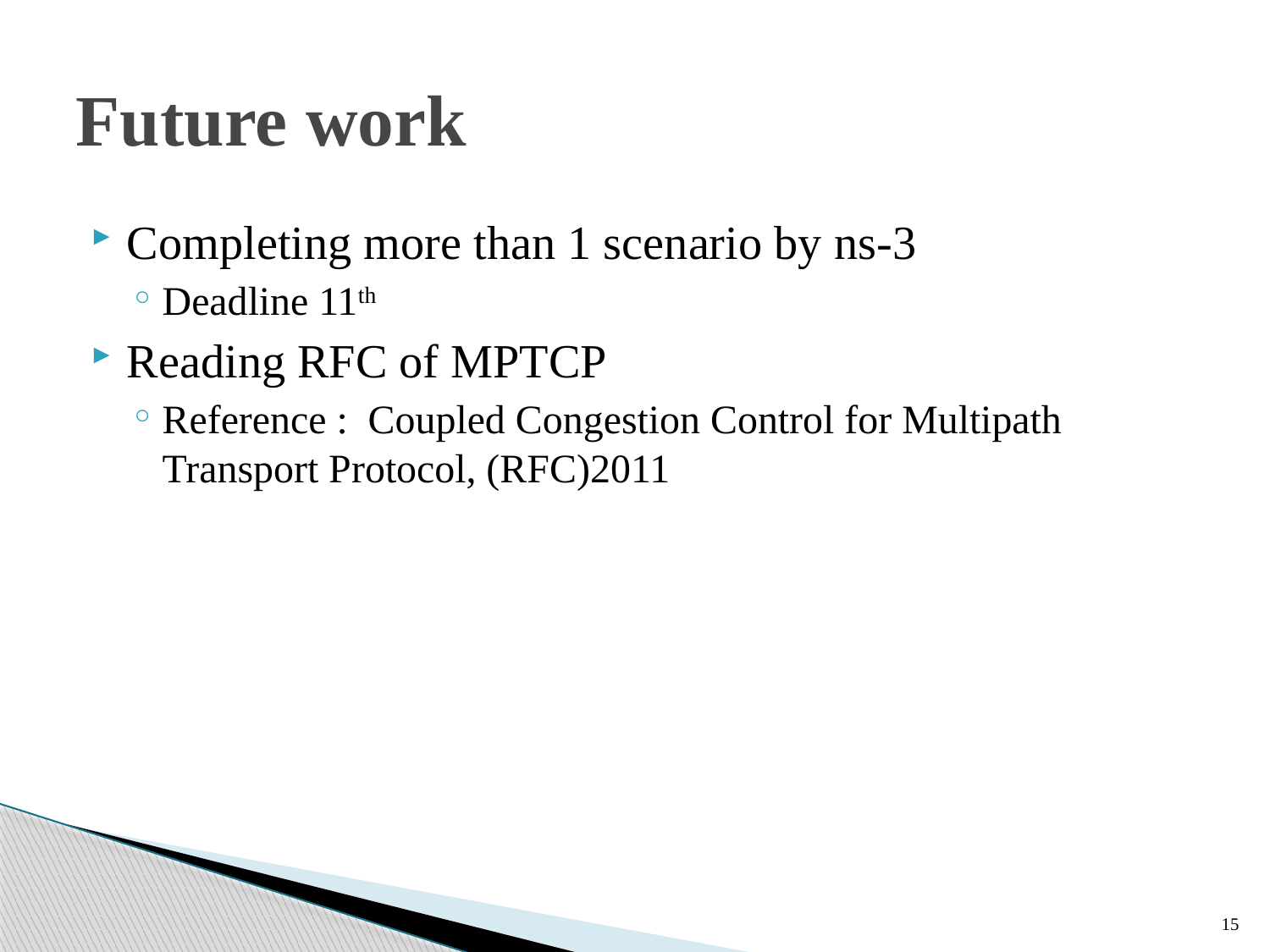

# Future work
Completing more than 1 scenario by ns-3
Deadline 11th
Reading RFC of MPTCP
Reference :  Coupled Congestion Control for Multipath Transport Protocol, (RFC)2011
15